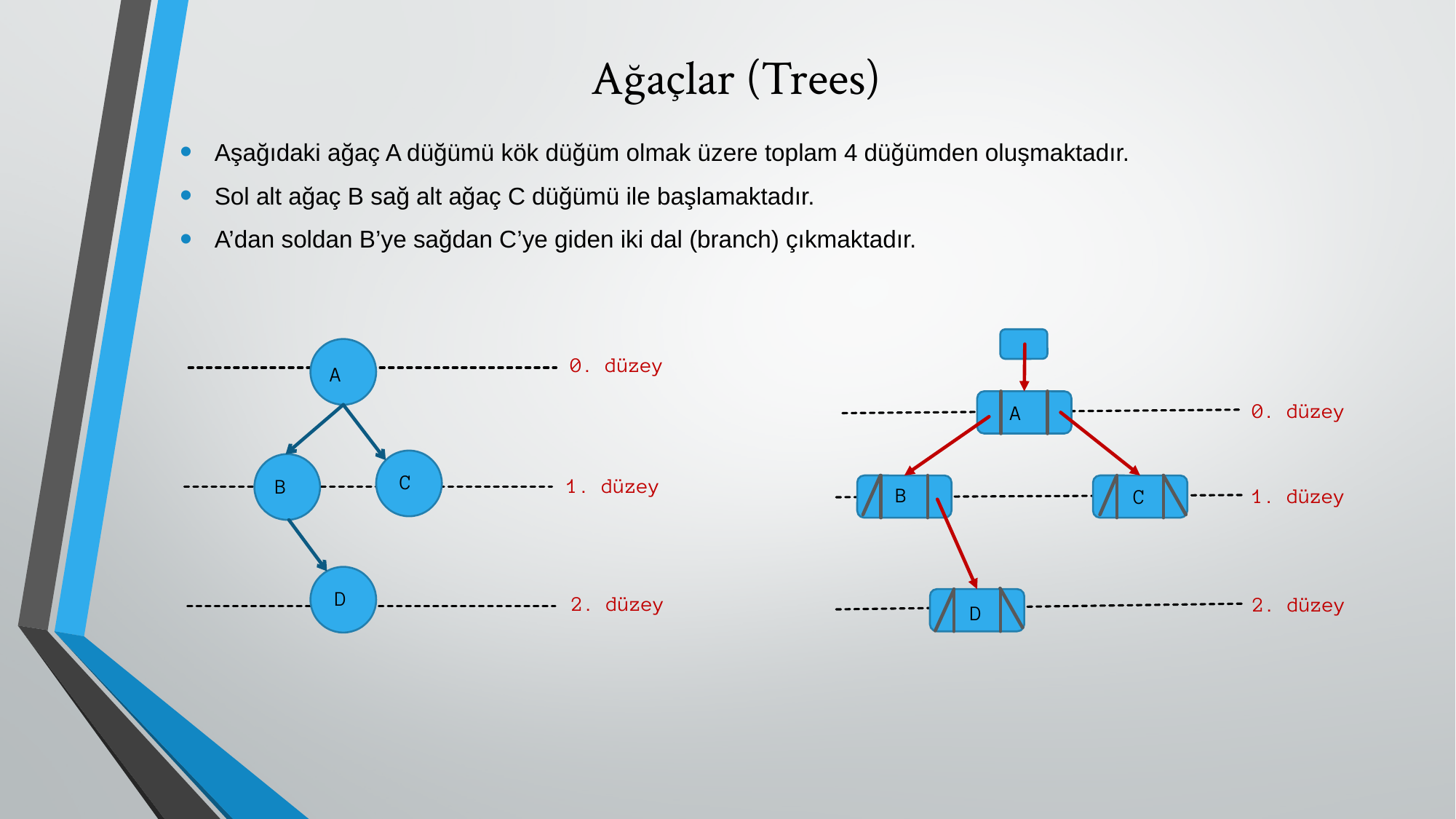

# Ağaçlar (Trees)
Aşağıdaki ağaç A düğümü kök düğüm olmak üzere toplam 4 düğümden oluşmaktadır.
Sol alt ağaç B sağ alt ağaç C düğümü ile başlamaktadır.
A’dan soldan B’ye sağdan C’ye giden iki dal (branch) çıkmaktadır.

A

B
C

D

A

C
B

D
0. düzey
0. düzey
1. düzey
1. düzey
2. düzey
2. düzey